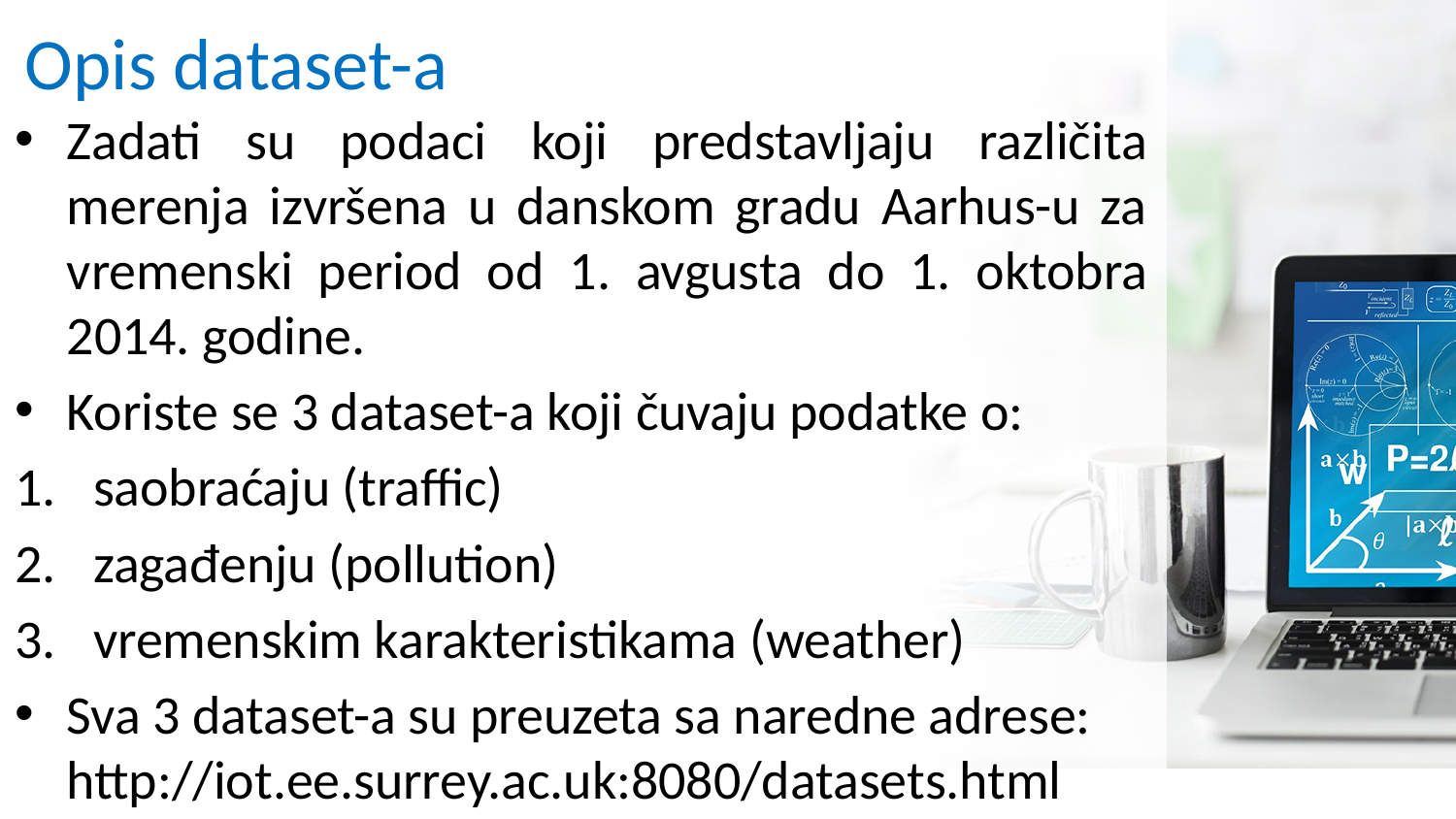

# Opis dataset-a
Zadati su podaci koji predstavljaju različita merenja izvršena u danskom gradu Aarhus-u za vremenski period od 1. avgusta do 1. oktobra 2014. godine.
Koriste se 3 dataset-a koji čuvaju podatke o:
saobraćaju (traffic)
zagađenju (pollution)
vremenskim karakteristikama (weather)
Sva 3 dataset-a su preuzeta sa naredne adrese: http://iot.ee.surrey.ac.uk:8080/datasets.html